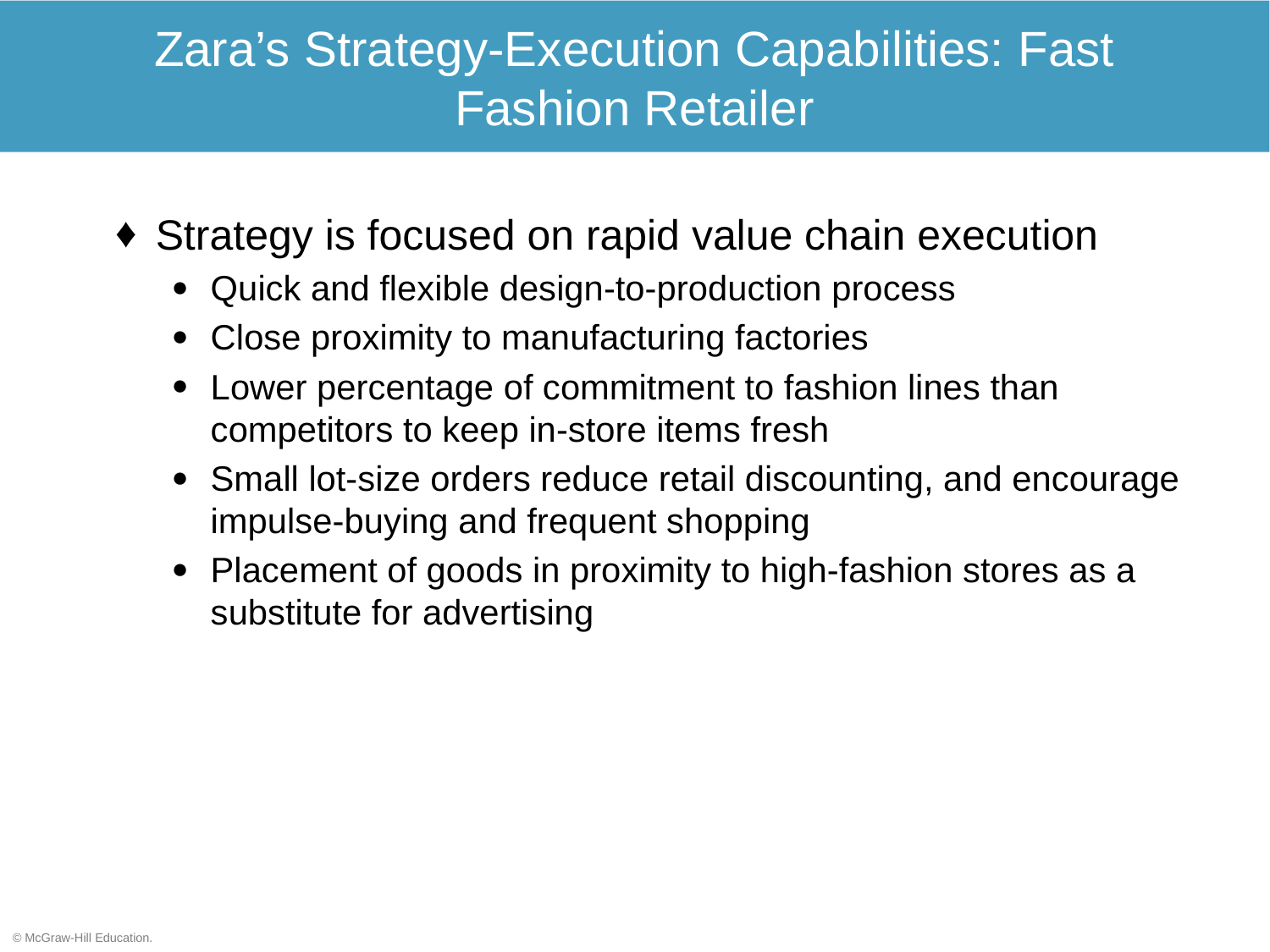

# Zara’s Strategy-Execution Capabilities: Fast Fashion Retailer
Strategy is focused on rapid value chain execution
Quick and flexible design-to-production process
Close proximity to manufacturing factories
Lower percentage of commitment to fashion lines than competitors to keep in-store items fresh
Small lot-size orders reduce retail discounting, and encourage impulse-buying and frequent shopping
Placement of goods in proximity to high-fashion stores as a substitute for advertising